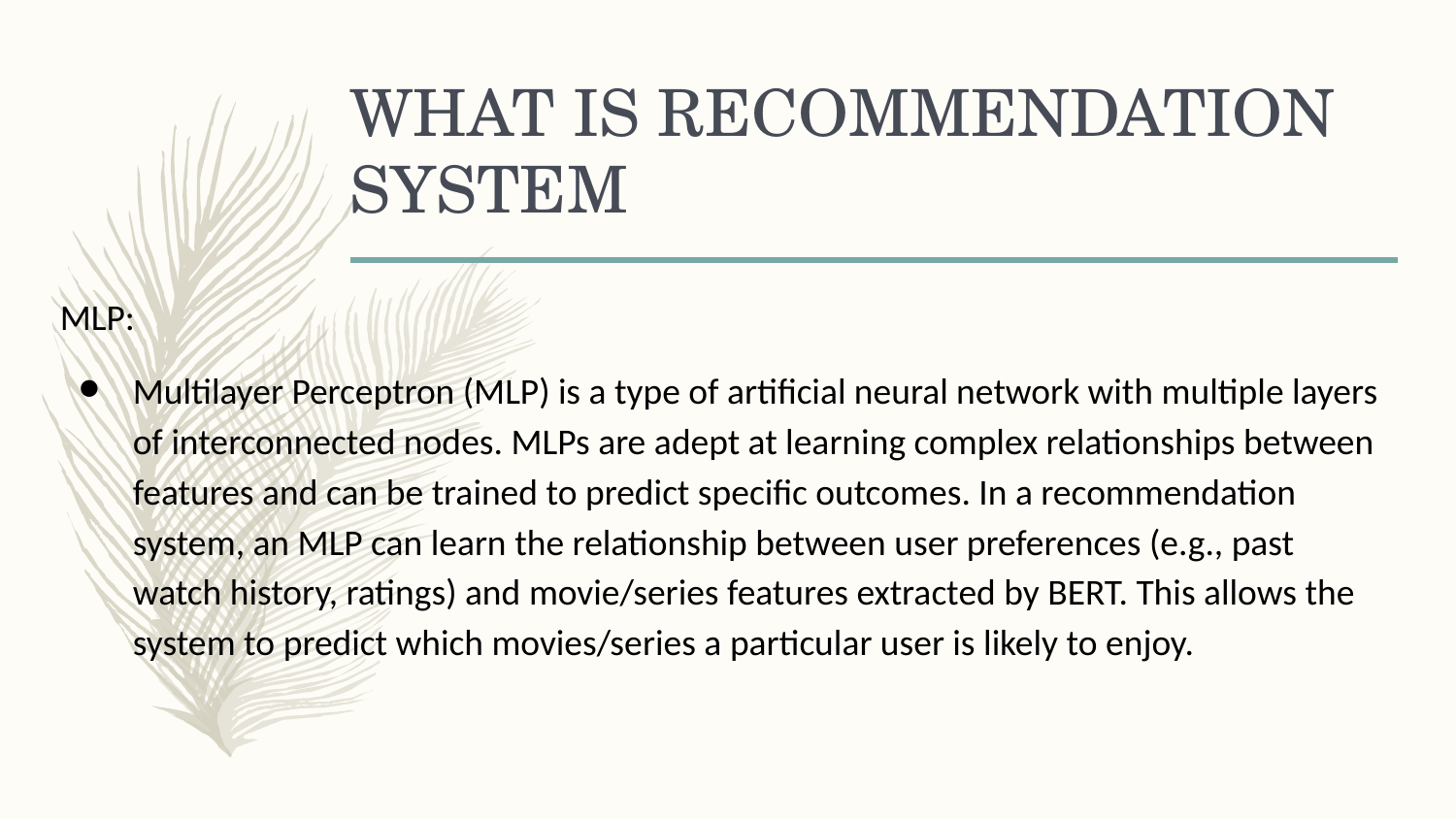

# WHAT IS RECOMMENDATION SYSTEM

MLP:
Multilayer Perceptron (MLP) is a type of artificial neural network with multiple layers of interconnected nodes. MLPs are adept at learning complex relationships between features and can be trained to predict specific outcomes. In a recommendation system, an MLP can learn the relationship between user preferences (e.g., past watch history, ratings) and movie/series features extracted by BERT. This allows the system to predict which movies/series a particular user is likely to enjoy.